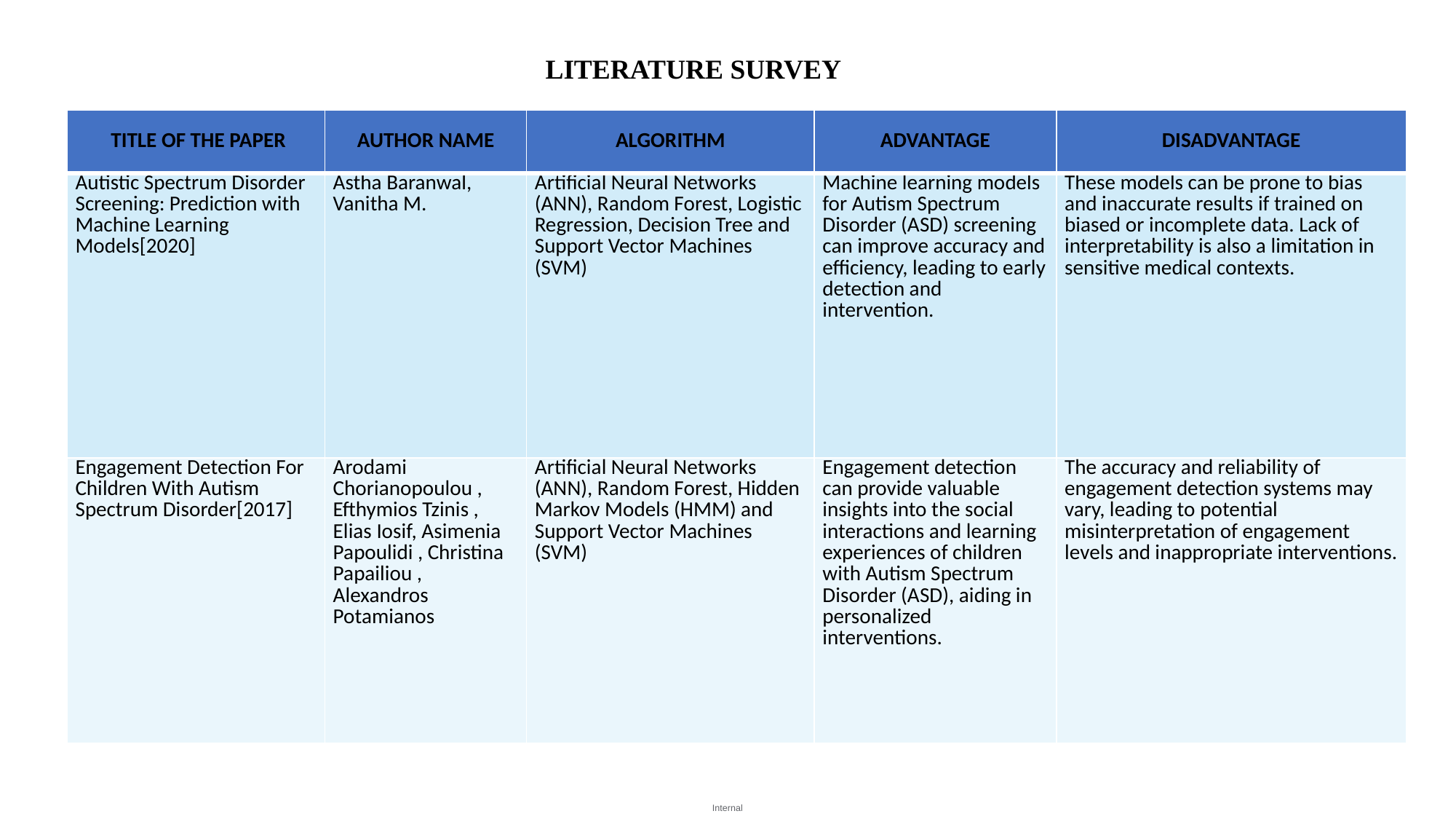

LITERATURE SURVEY
| TITLE OF THE PAPER | AUTHOR NAME | ALGORITHM | ADVANTAGE | DISADVANTAGE |
| --- | --- | --- | --- | --- |
| Autistic Spectrum Disorder Screening: Prediction with Machine Learning Models[2020] | Astha Baranwal, Vanitha M. | Artificial Neural Networks (ANN), Random Forest, Logistic Regression, Decision Tree and Support Vector Machines (SVM) | Machine learning models for Autism Spectrum Disorder (ASD) screening can improve accuracy and efficiency, leading to early detection and intervention. | These models can be prone to bias and inaccurate results if trained on biased or incomplete data. Lack of interpretability is also a limitation in sensitive medical contexts. |
| Engagement Detection For Children With Autism Spectrum Disorder[2017] | Arodami Chorianopoulou , Efthymios Tzinis , Elias Iosif, Asimenia Papoulidi , Christina Papailiou , Alexandros Potamianos | Artificial Neural Networks (ANN), Random Forest, Hidden Markov Models (HMM) and Support Vector Machines (SVM) | Engagement detection can provide valuable insights into the social interactions and learning experiences of children with Autism Spectrum Disorder (ASD), aiding in personalized interventions. | The accuracy and reliability of engagement detection systems may vary, leading to potential misinterpretation of engagement levels and inappropriate interventions. |